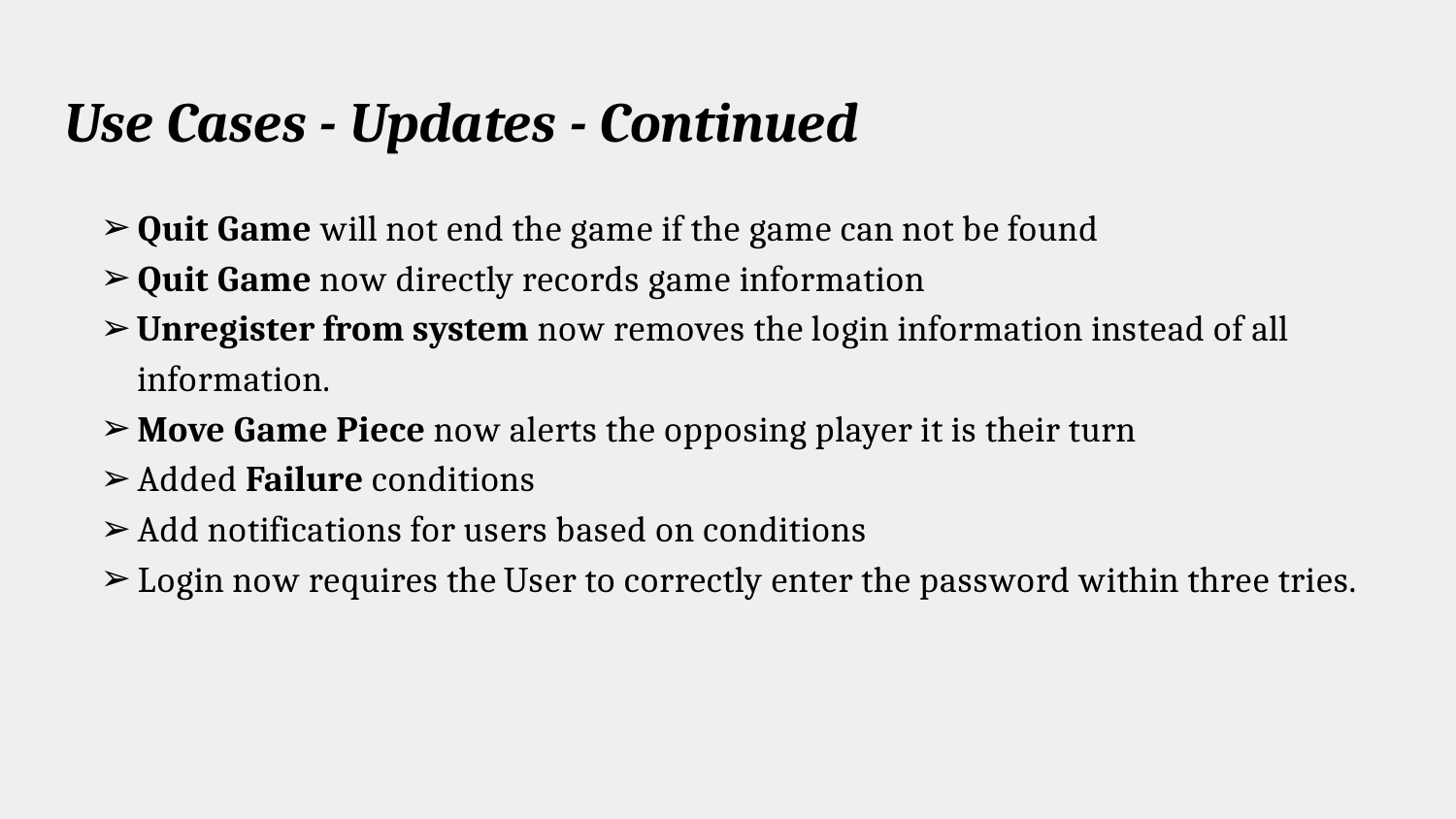

# Use Cases - Updates - Continued
Quit Game will not end the game if the game can not be found
Quit Game now directly records game information
Unregister from system now removes the login information instead of all information.
Move Game Piece now alerts the opposing player it is their turn
Added Failure conditions
Add notifications for users based on conditions
Login now requires the User to correctly enter the password within three tries.